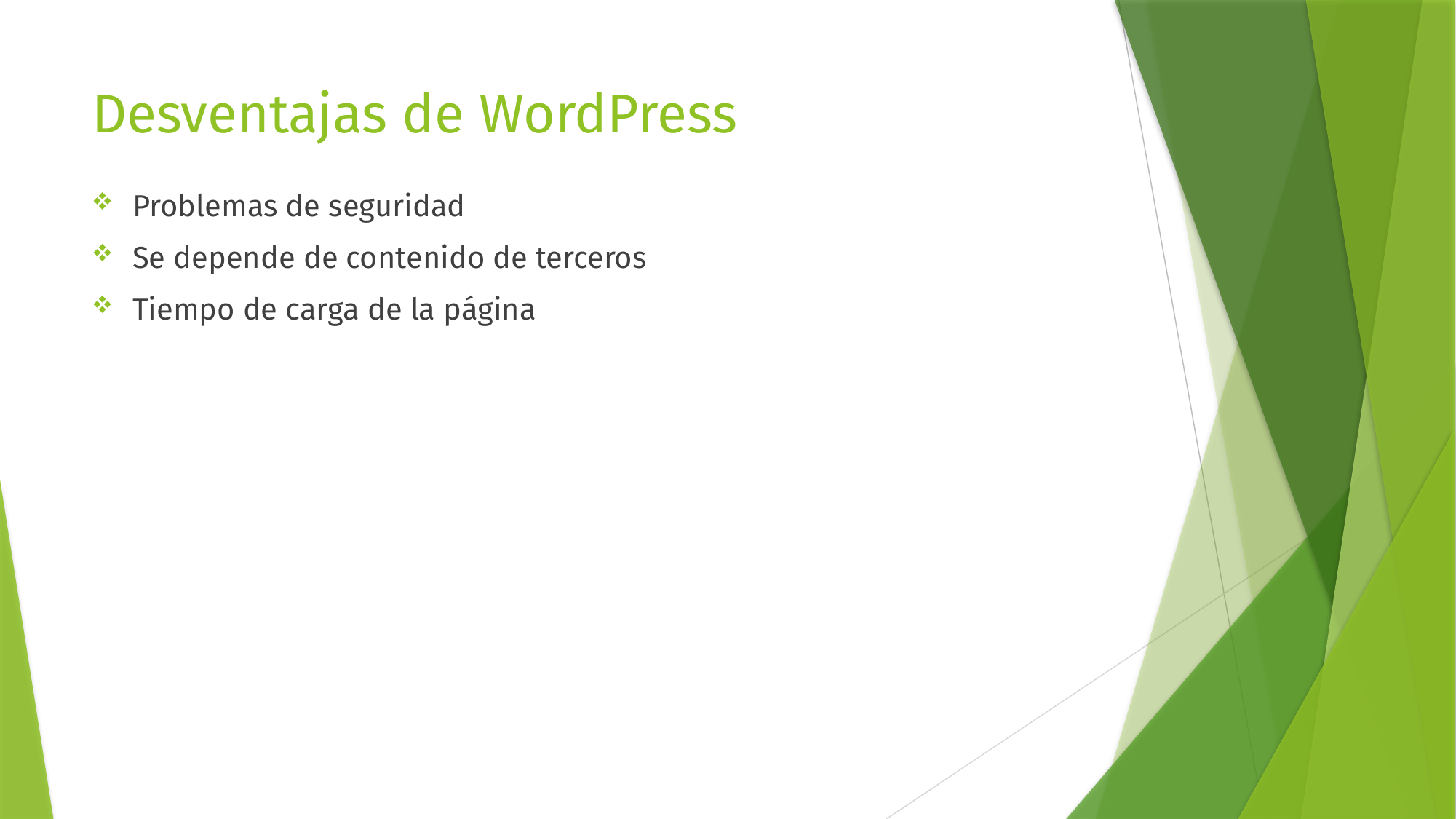

# Desventajas de WordPress
Problemas de seguridad
Se depende de contenido de terceros
Tiempo de carga de la página